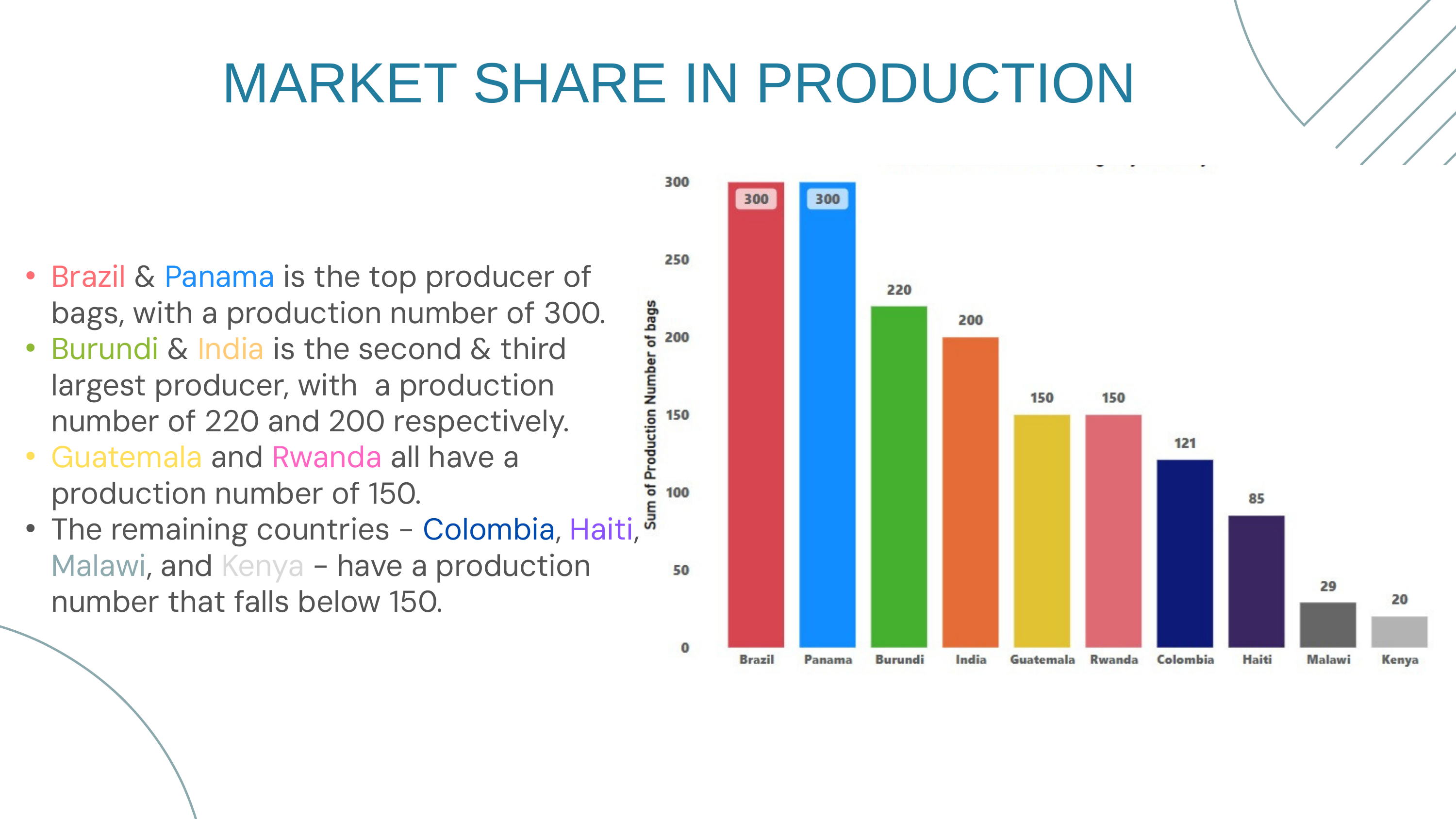

MARKET SHARE IN PRODUCTION

Brazil & Panama is the top producer of bags, with a production number of 300.
Burundi & India is the second & third largest producer, with  a production number of 220 and 200 respectively.
Guatemala and Rwanda all have a production number of 150.
The remaining countries - Colombia, Haiti, Malawi, and Kenya - have a production number that falls below 150.